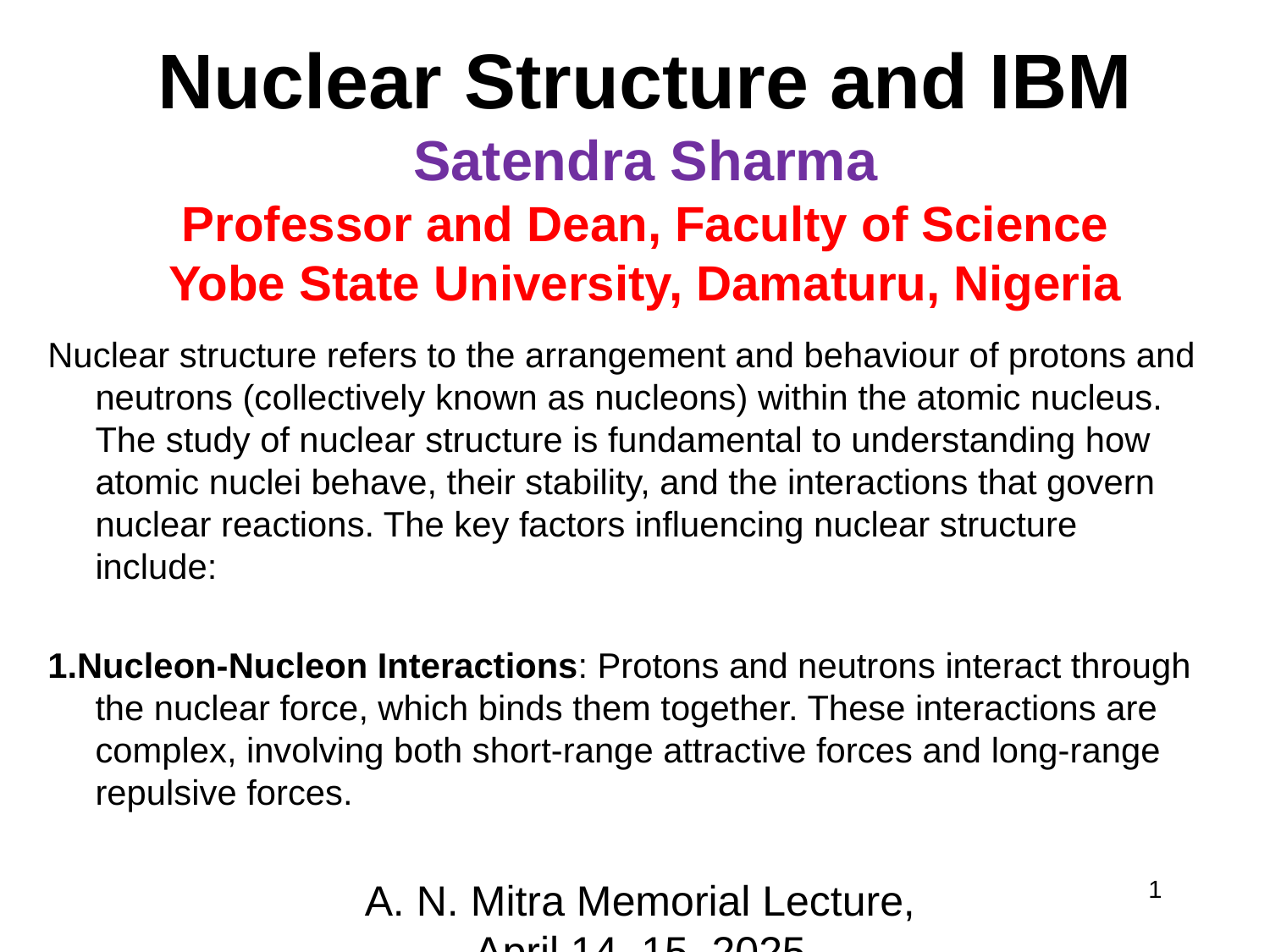

# Nuclear Structure and IBM Satendra Sharma Professor and Dean, Faculty of Science Yobe State University, Damaturu, Nigeria
Nuclear structure refers to the arrangement and behaviour of protons and neutrons (collectively known as nucleons) within the atomic nucleus. The study of nuclear structure is fundamental to understanding how atomic nuclei behave, their stability, and the interactions that govern nuclear reactions. The key factors influencing nuclear structure include:

1.Nucleon-Nucleon Interactions: Protons and neutrons interact through the nuclear force, which binds them together. These interactions are complex, involving both short-range attractive forces and long-range repulsive forces.
A. N. Mitra Memorial Lecture, April 14, 15, 2025
1